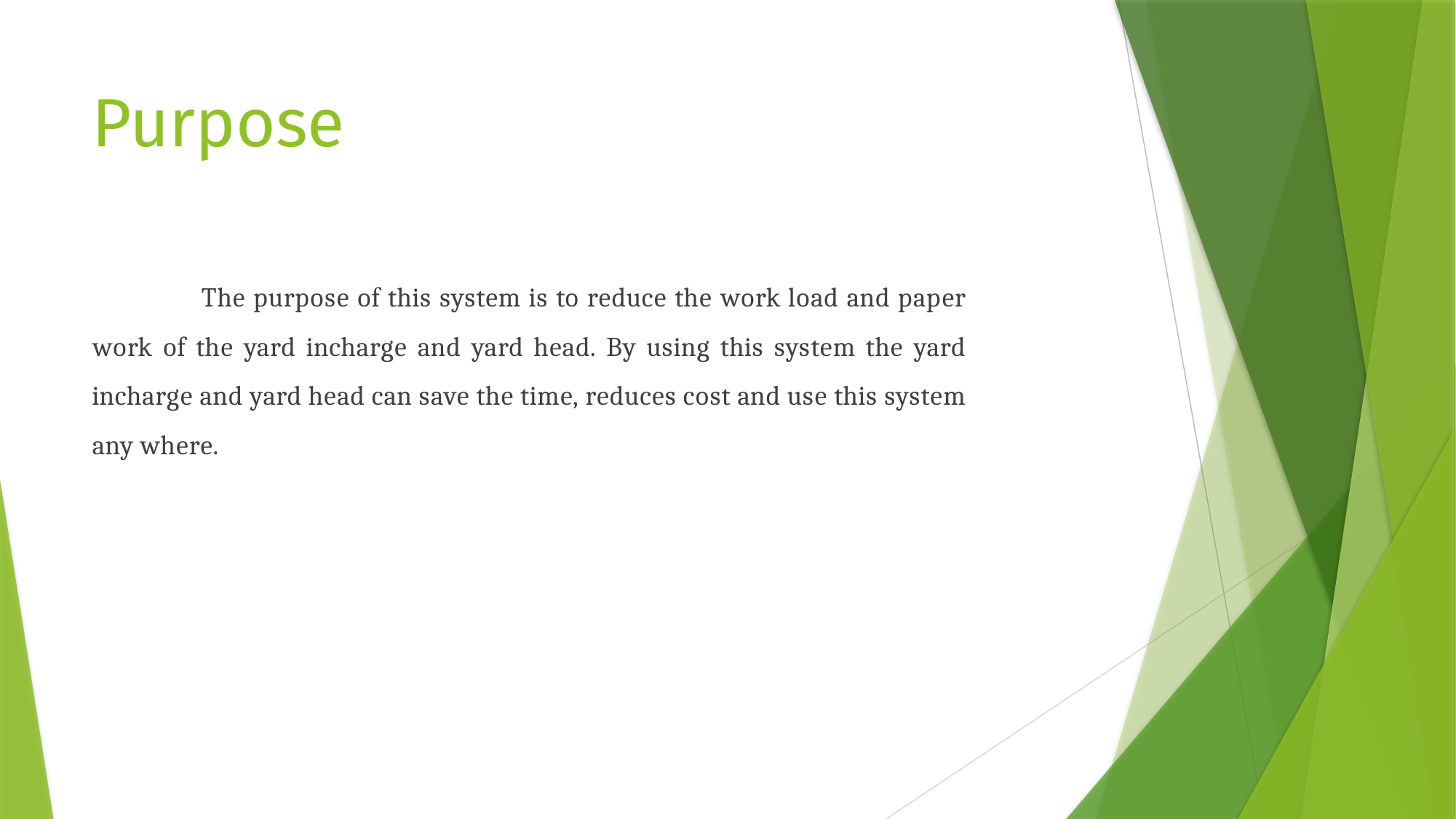

# Purpose
	The purpose of this system is to reduce the work load and paper work of the yard incharge and yard head. By using this system the yard incharge and yard head can save the time, reduces cost and use this system any where.